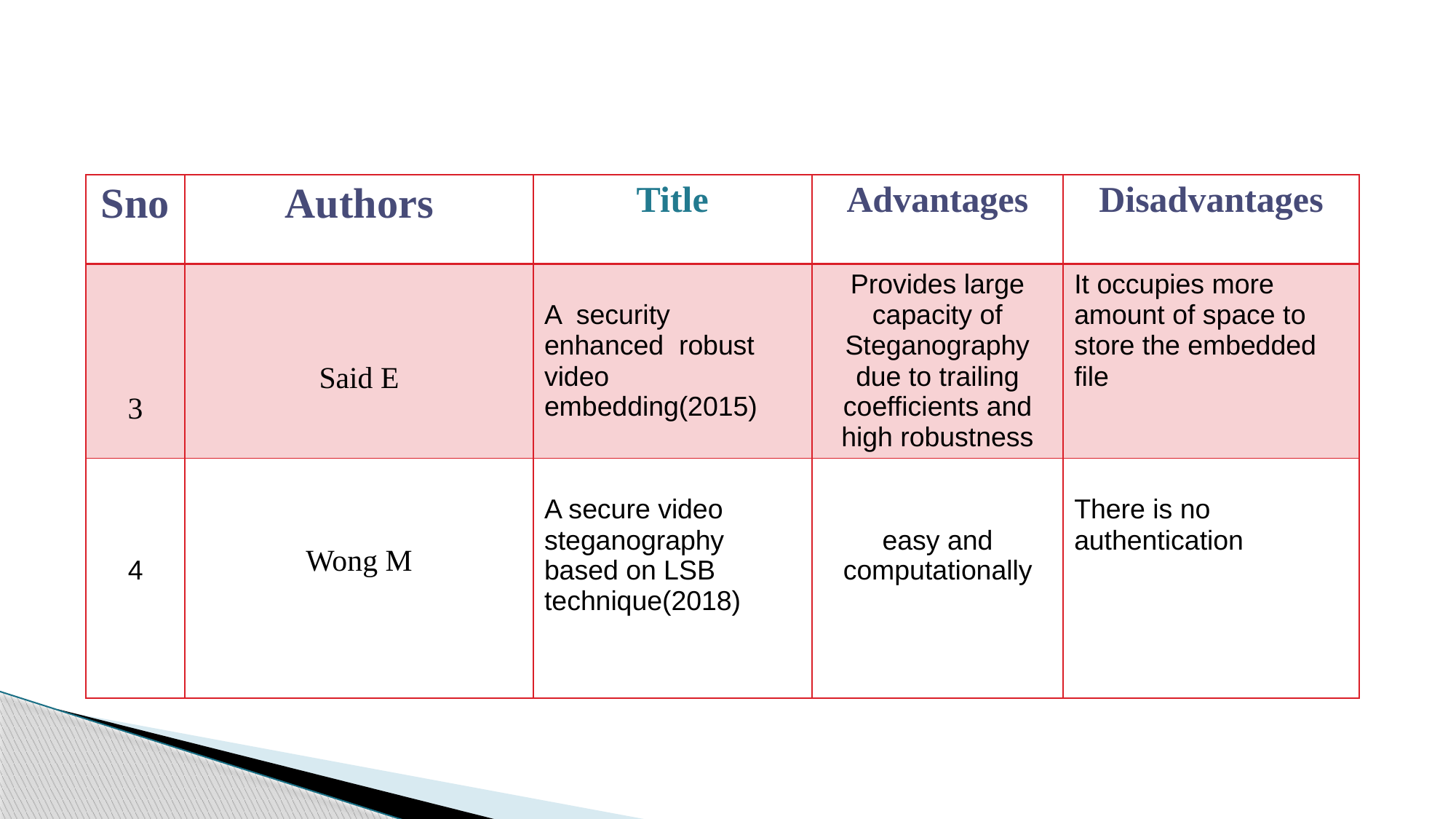

| Sno | Authors | Title | Advantages | Disadvantages |
| --- | --- | --- | --- | --- |
| 3 | Said E | A security enhanced robust video embedding(2015) | Provides large capacity of Steganography due to trailing coefficients and high robustness | It occupies more amount of space to store the embedded file |
| 4 | Wong M | A secure video steganography based on LSB technique(2018) | easy and computationally | There is no authentication |